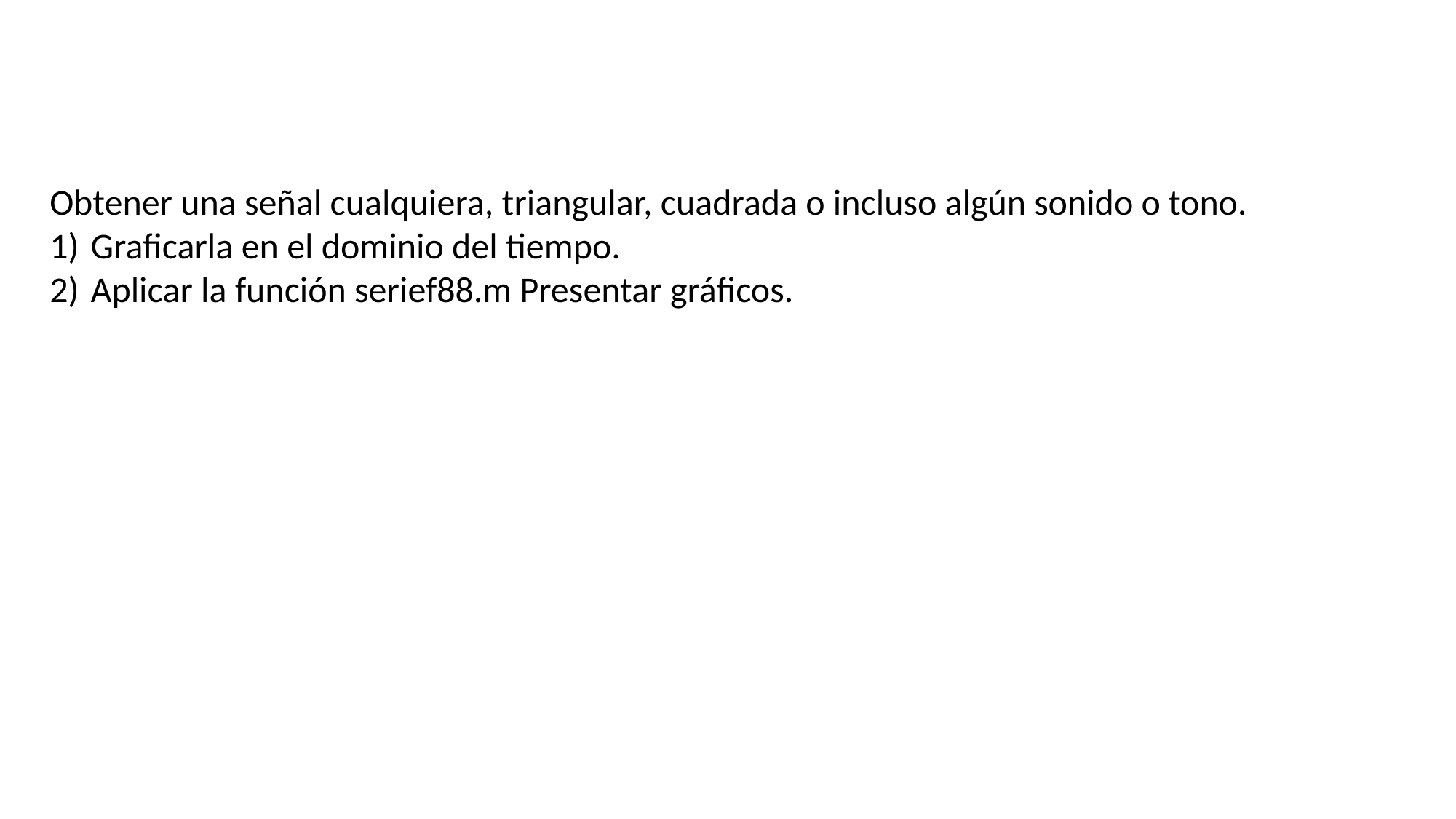

Obtener una señal cualquiera, triangular, cuadrada o incluso algún sonido o tono.
Graficarla en el dominio del tiempo.
Aplicar la función serief88.m Presentar gráficos.